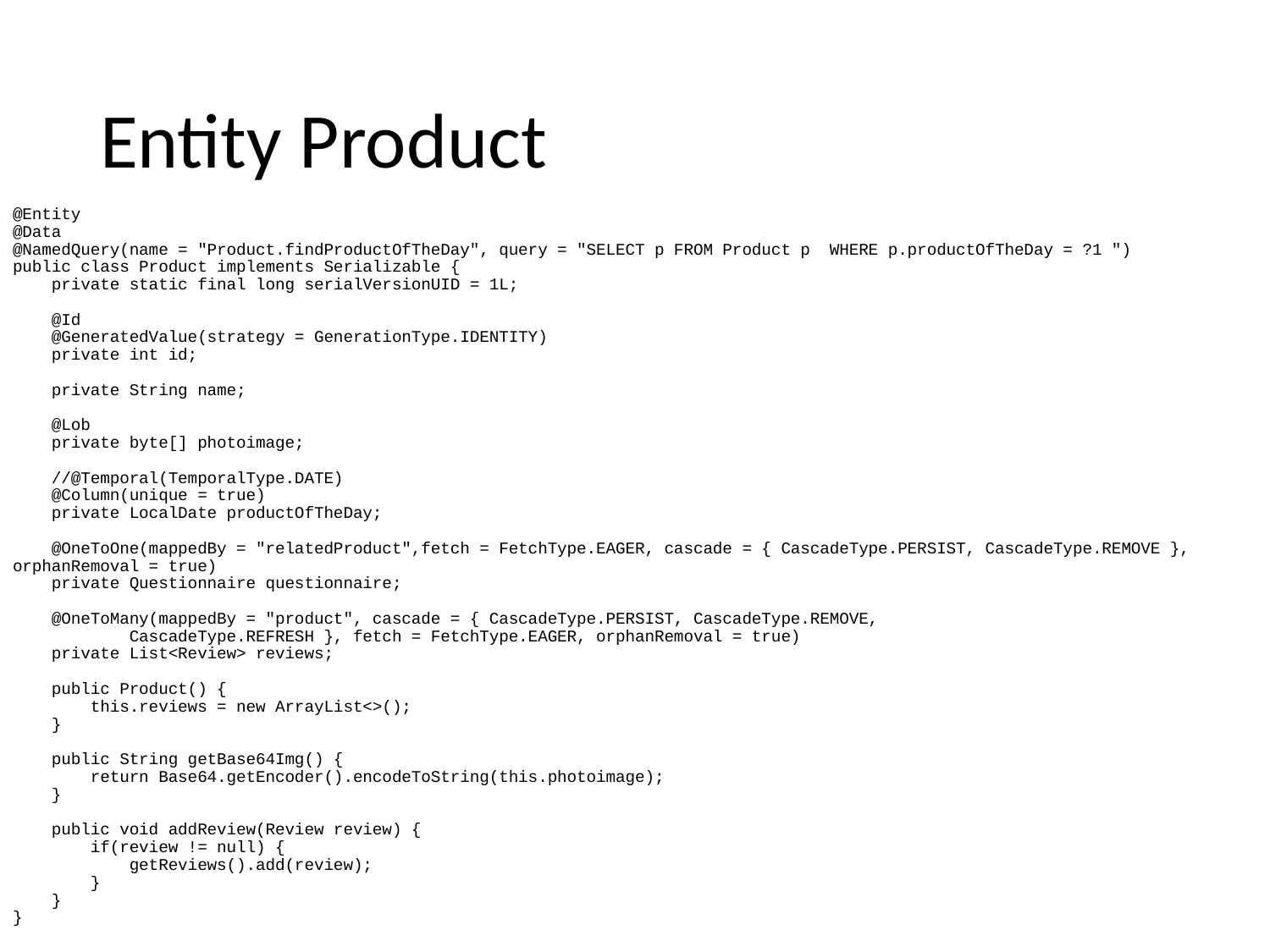

# Entity Product
@Entity
@Data
@NamedQuery(name = "Product.findProductOfTheDay", query = "SELECT p FROM Product p  WHERE p.productOfTheDay = ?1 ")
public class Product implements Serializable {
    private static final long serialVersionUID = 1L;
    @Id
    @GeneratedValue(strategy = GenerationType.IDENTITY)
    private int id;
    private String name;
    @Lob
    private byte[] photoimage;
    //@Temporal(TemporalType.DATE)
    @Column(unique = true)
    private LocalDate productOfTheDay;
    @OneToOne(mappedBy = "relatedProduct",fetch = FetchType.EAGER, cascade = { CascadeType.PERSIST, CascadeType.REMOVE }, orphanRemoval = true)
    private Questionnaire questionnaire;
    @OneToMany(mappedBy = "product", cascade = { CascadeType.PERSIST, CascadeType.REMOVE,
            CascadeType.REFRESH }, fetch = FetchType.EAGER, orphanRemoval = true)
    private List<Review> reviews;
    public Product() {
        this.reviews = new ArrayList<>();
    }
    public String getBase64Img() {
        return Base64.getEncoder().encodeToString(this.photoimage);
    }
    public void addReview(Review review) {
        if(review != null) {
            getReviews().add(review);
        }
    }
}